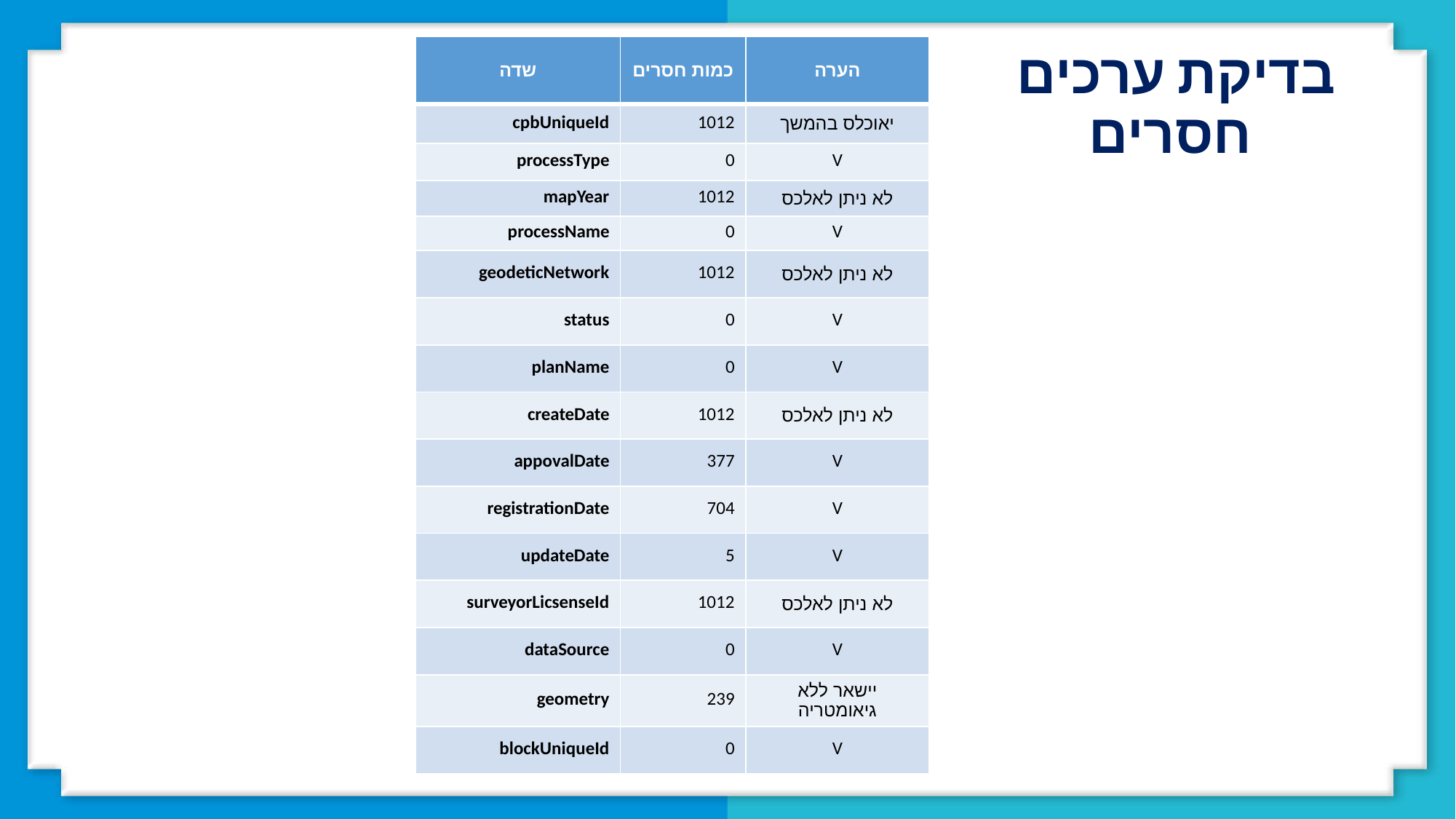

| שדה | כמות חסרים | הערה |
| --- | --- | --- |
| cpbUniqueId | 1012 | יאוכלס בהמשך |
| processType | 0 | V |
| mapYear | 1012 | לא ניתן לאלכס |
| processName | 0 | V |
| geodeticNetwork | 1012 | לא ניתן לאלכס |
| status | 0 | V |
| planName | 0 | V |
| createDate | 1012 | לא ניתן לאלכס |
| appovalDate | 377 | V |
| registrationDate | 704 | V |
| updateDate | 5 | V |
| surveyorLicsenseId | 1012 | לא ניתן לאלכס |
| dataSource | 0 | V |
| geometry | 239 | יישאר ללא גיאומטריה |
| blockUniqueId | 0 | V |
בדיקת ערכים
חסרים